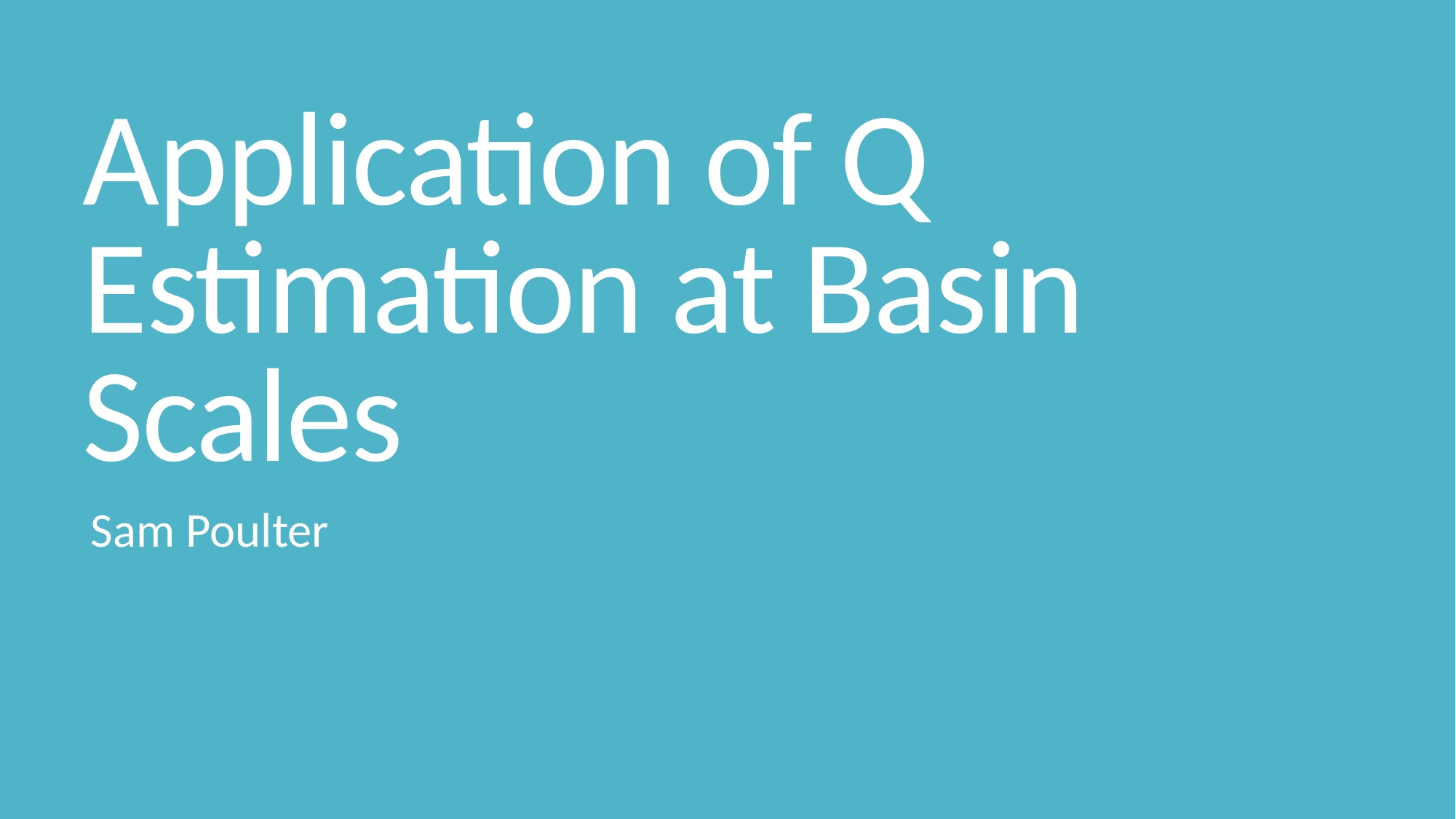

# Application of Q Estimation at Basin Scales
Sam Poulter